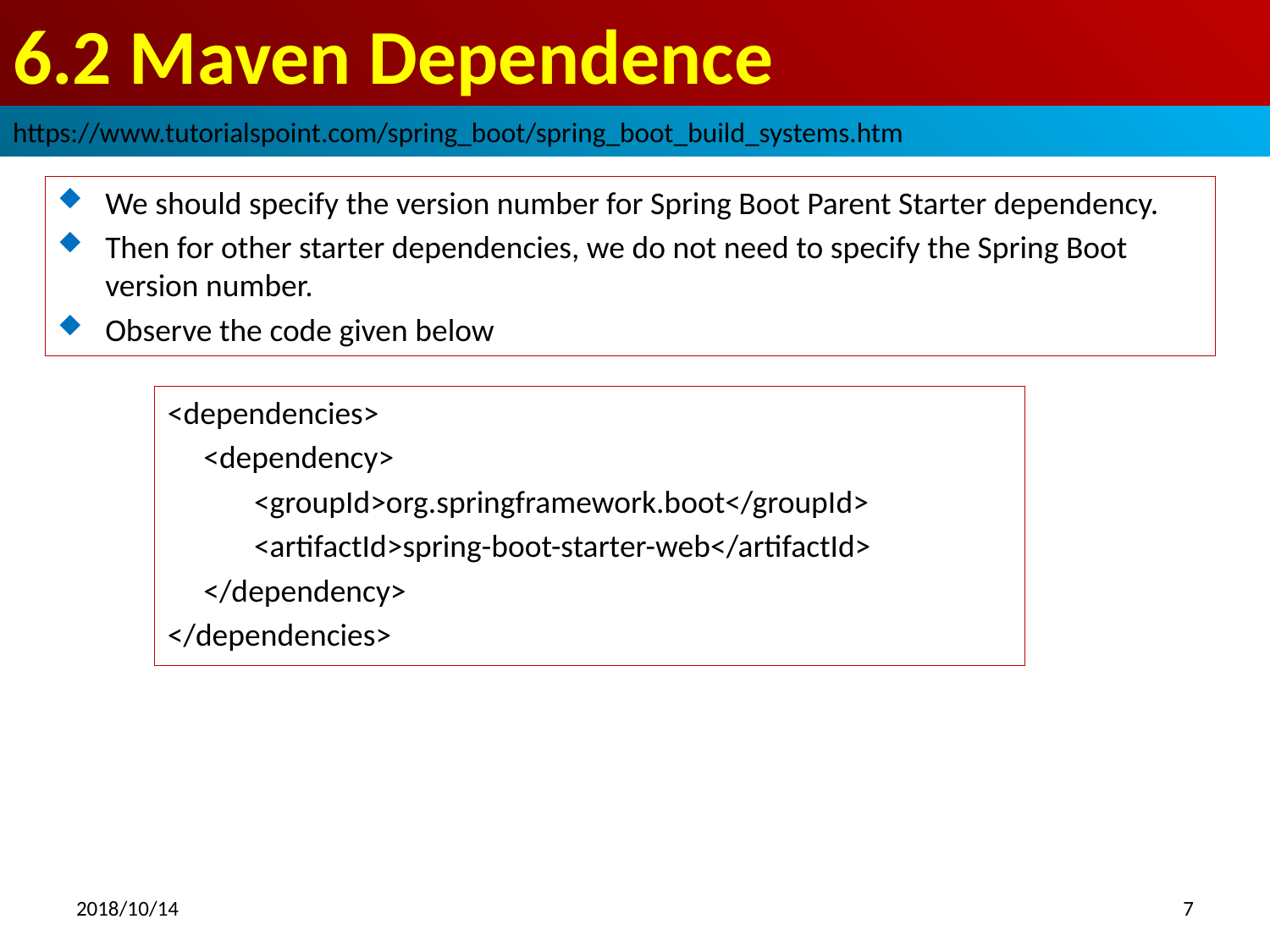

# 6.2 Maven Dependence
https://www.tutorialspoint.com/spring_boot/spring_boot_build_systems.htm
We should specify the version number for Spring Boot Parent Starter dependency.
Then for other starter dependencies, we do not need to specify the Spring Boot version number.
Observe the code given below
<dependencies>
     <dependency>
            <groupId>org.springframework.boot</groupId>
            <artifactId>spring-boot-starter-web</artifactId>
     </dependency>
</dependencies>
2018/10/14
7